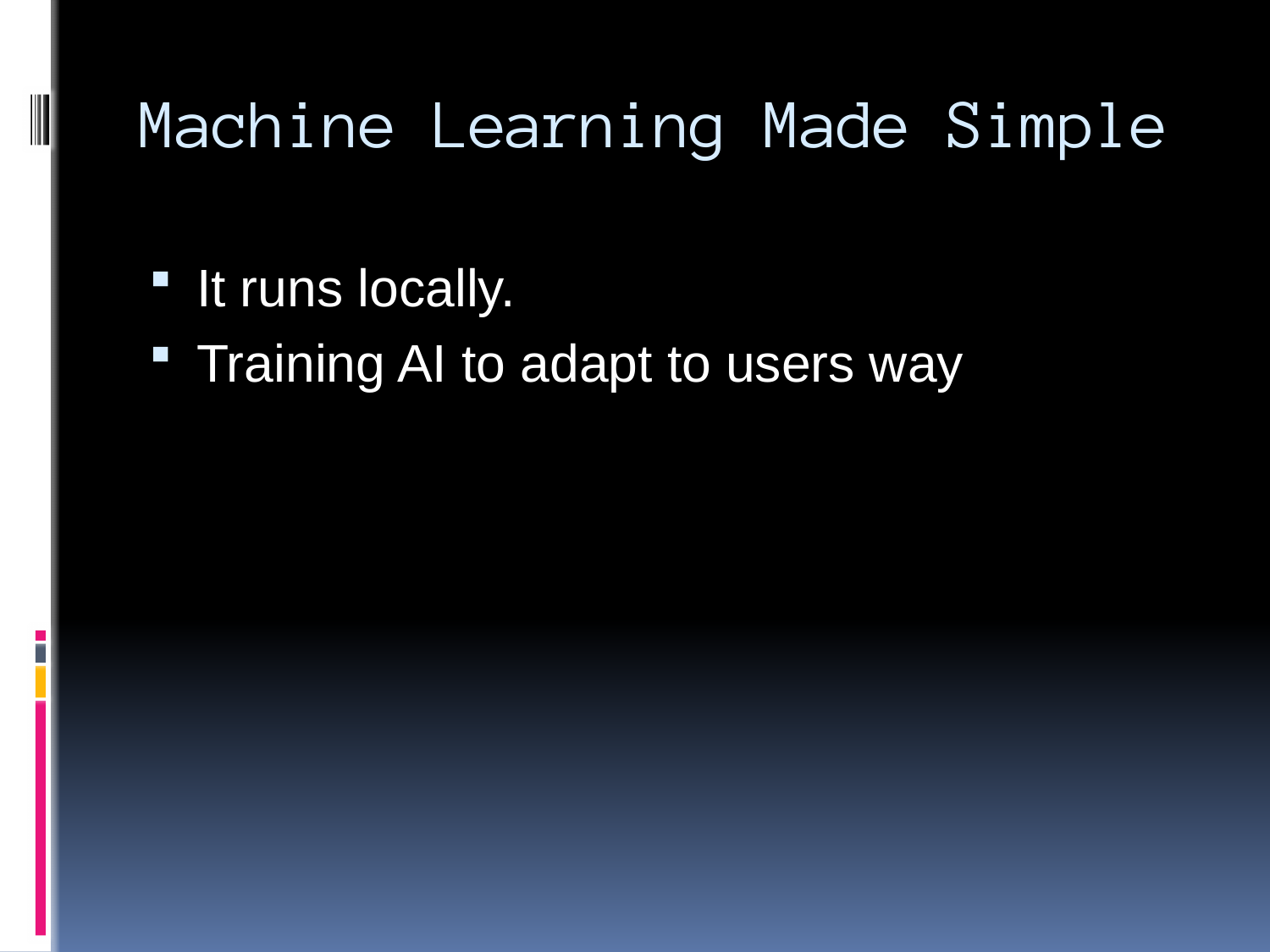

# Machine Learning Made Simple
It runs locally.
Training AI to adapt to users way